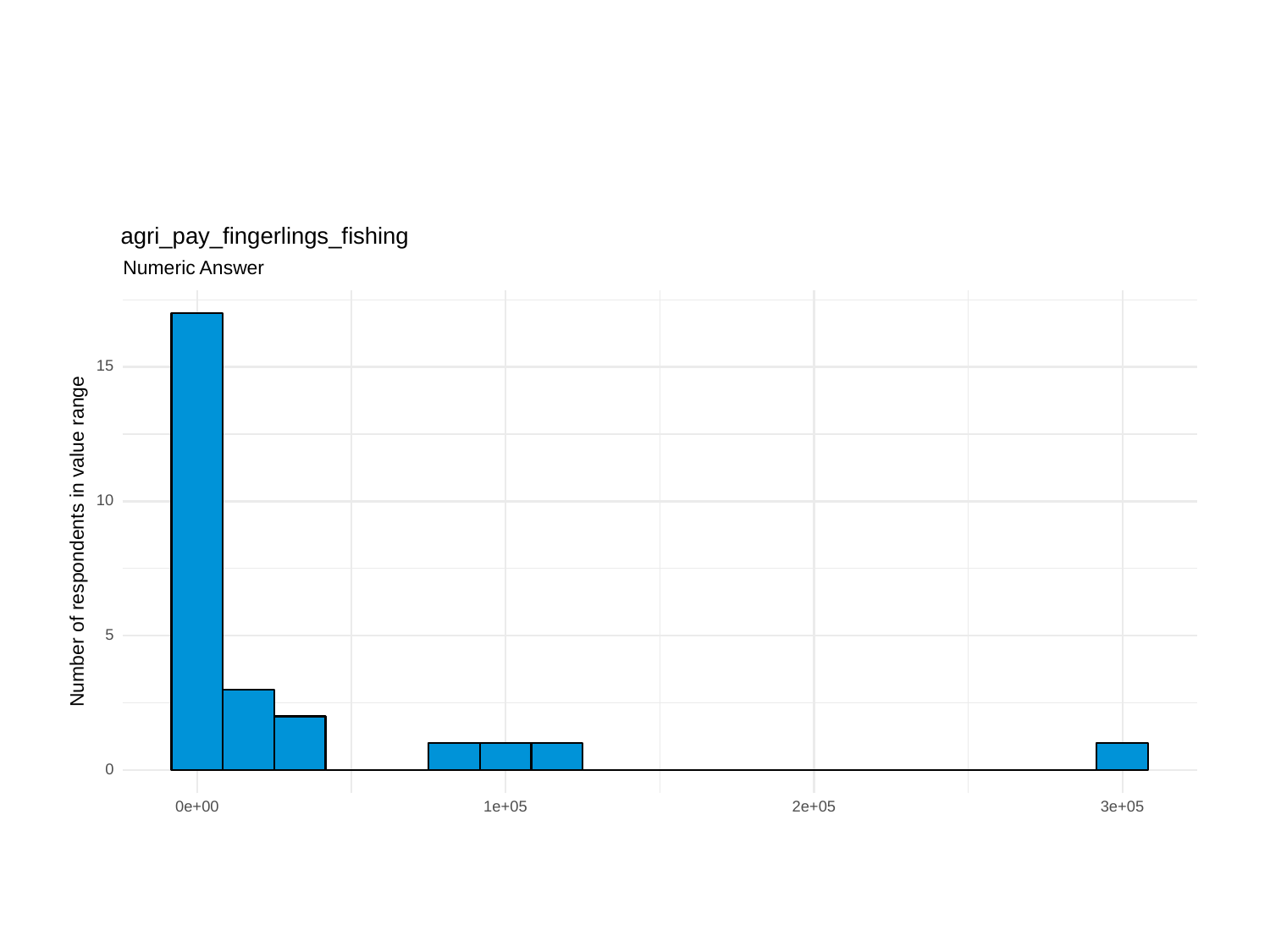

agri_pay_fingerlings_fishing
Numeric Answer

15

10

Number of respondents in value range

5

0

0e+00
1e+05
2e+05
3e+05